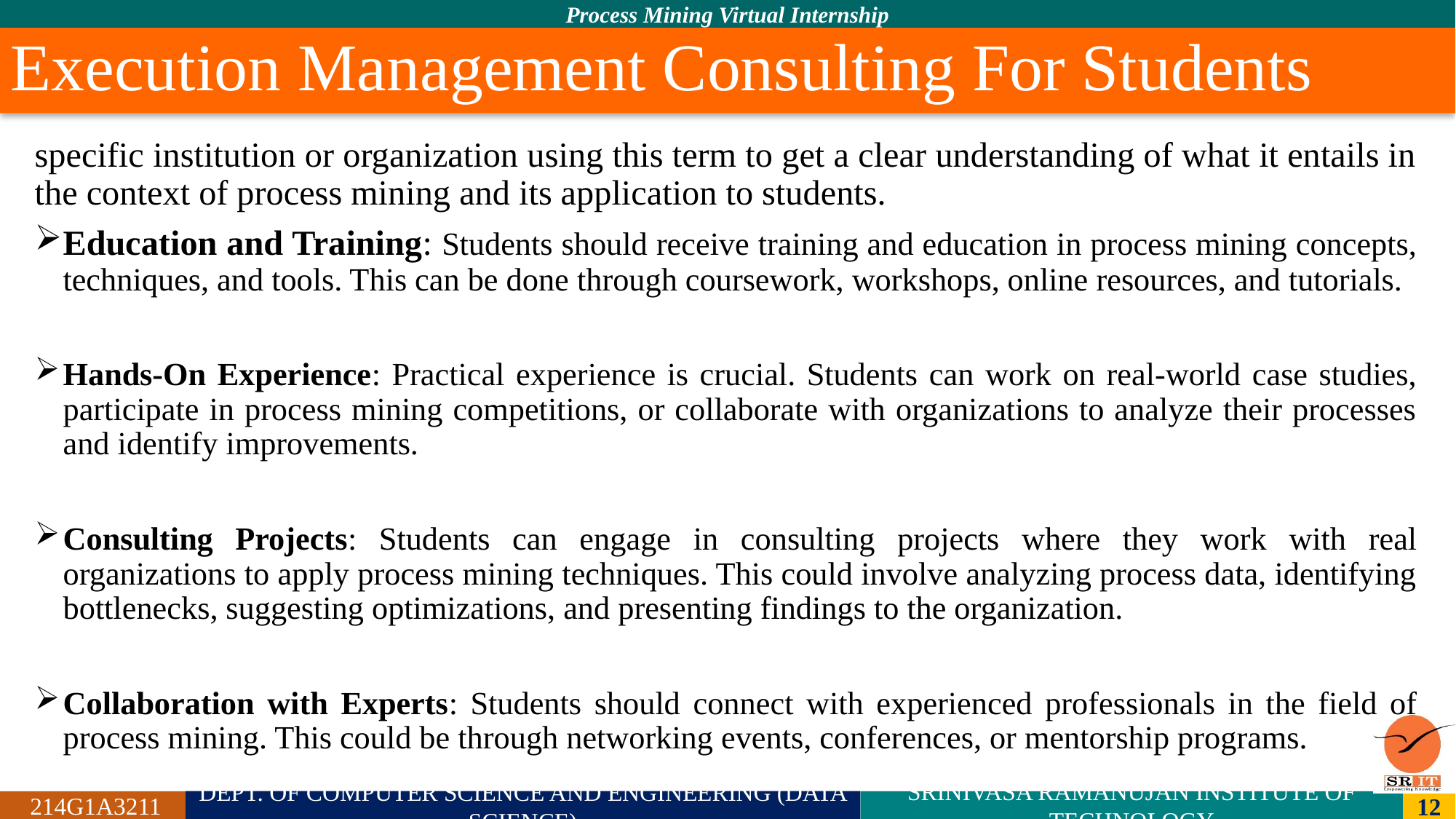

# Execution Management Consulting For Students
specific institution or organization using this term to get a clear understanding of what it entails in the context of process mining and its application to students.
Education and Training: Students should receive training and education in process mining concepts, techniques, and tools. This can be done through coursework, workshops, online resources, and tutorials.

Hands-On Experience: Practical experience is crucial. Students can work on real-world case studies, participate in process mining competitions, or collaborate with organizations to analyze their processes and identify improvements.

Consulting Projects: Students can engage in consulting projects where they work with real organizations to apply process mining techniques. This could involve analyzing process data, identifying bottlenecks, suggesting optimizations, and presenting findings to the organization.

Collaboration with Experts: Students should connect with experienced professionals in the field of process mining. This could be through networking events, conferences, or mentorship programs.